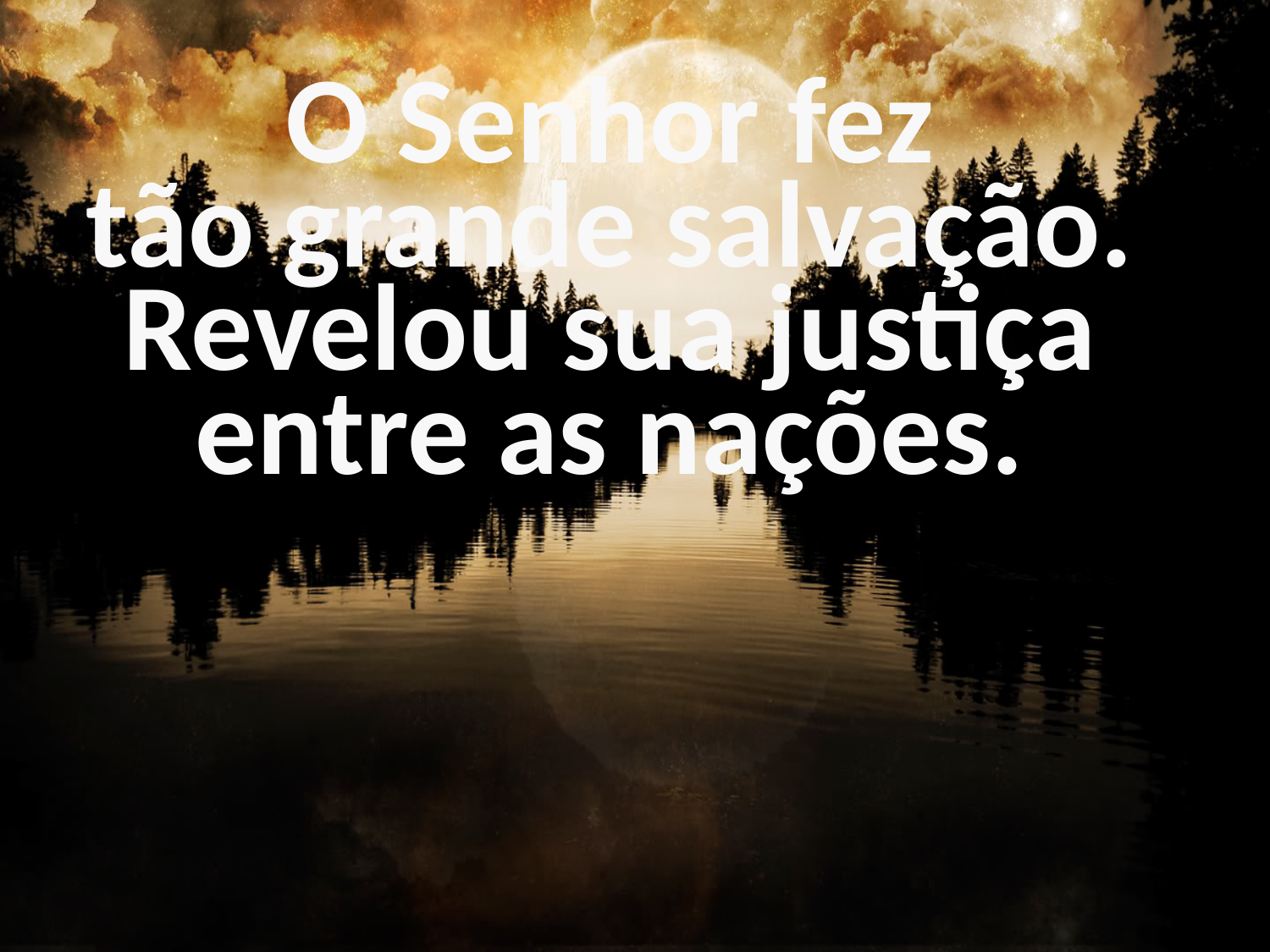

O Senhor fez
tão grande salvação.
Revelou sua justiça
entre as nações.